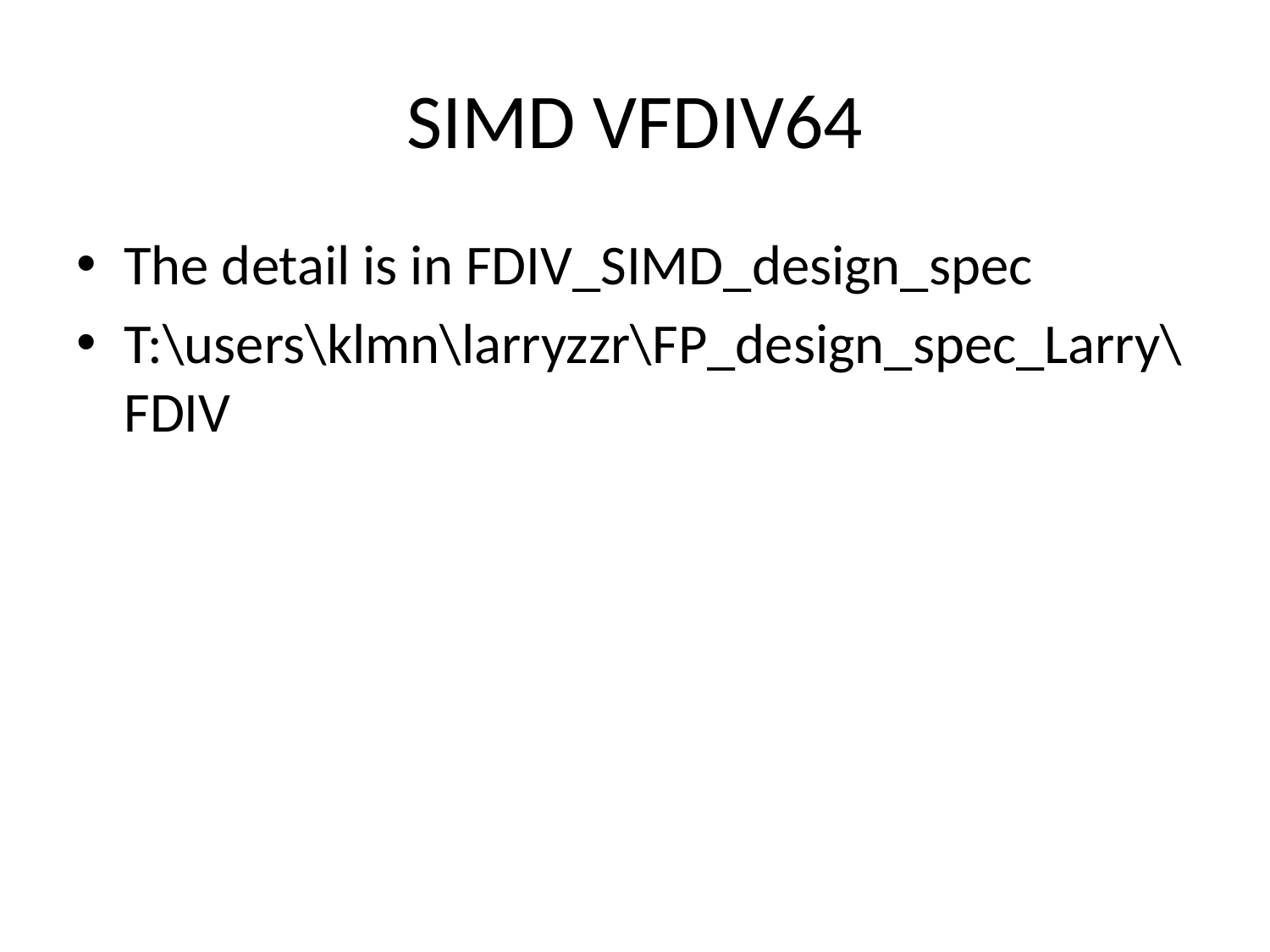

# SIMD VFDIV64
The detail is in FDIV_SIMD_design_spec
T:\users\klmn\larryzzr\FP_design_spec_Larry\FDIV